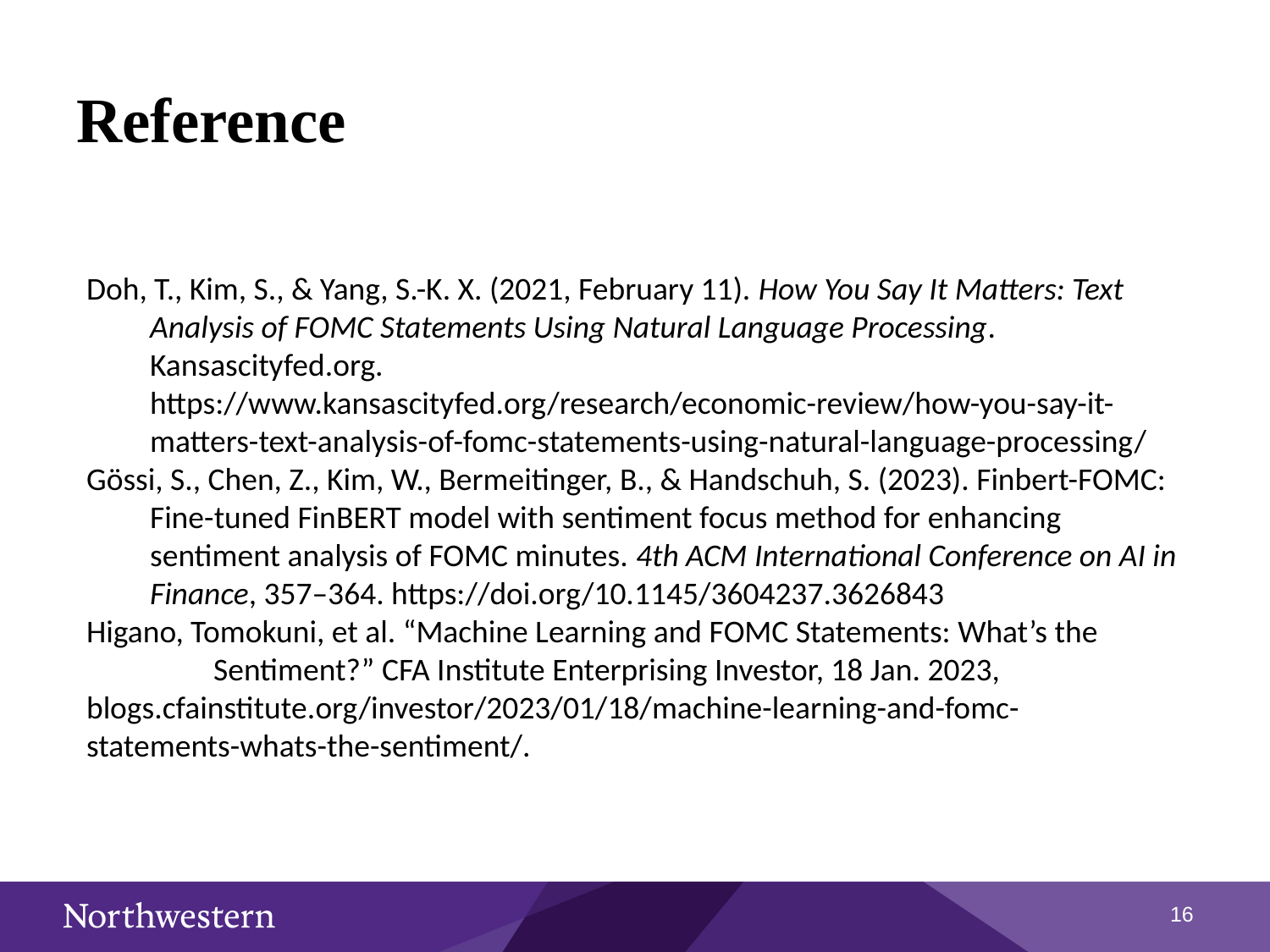

# Reference
Doh, T., Kim, S., & Yang, S.-K. X. (2021, February 11). How You Say It Matters: Text Analysis of FOMC Statements Using Natural Language Processing. Kansascityfed.org. https://www.kansascityfed.org/research/economic-review/how-you-say-it-matters-text-analysis-of-fomc-statements-using-natural-language-processing/
Gössi, S., Chen, Z., Kim, W., Bermeitinger, B., & Handschuh, S. (2023). Finbert-FOMC: Fine-tuned FinBERT model with sentiment focus method for enhancing sentiment analysis of FOMC minutes. 4th ACM International Conference on AI in Finance, 357–364. https://doi.org/10.1145/3604237.3626843
Higano, Tomokuni, et al. “Machine Learning and FOMC Statements: What’s the 	Sentiment?” CFA Institute Enterprising Investor, 18 Jan. 2023, 	blogs.cfainstitute.org/investor/2023/01/18/machine-learning-and-fomc-	statements-whats-the-sentiment/.
16